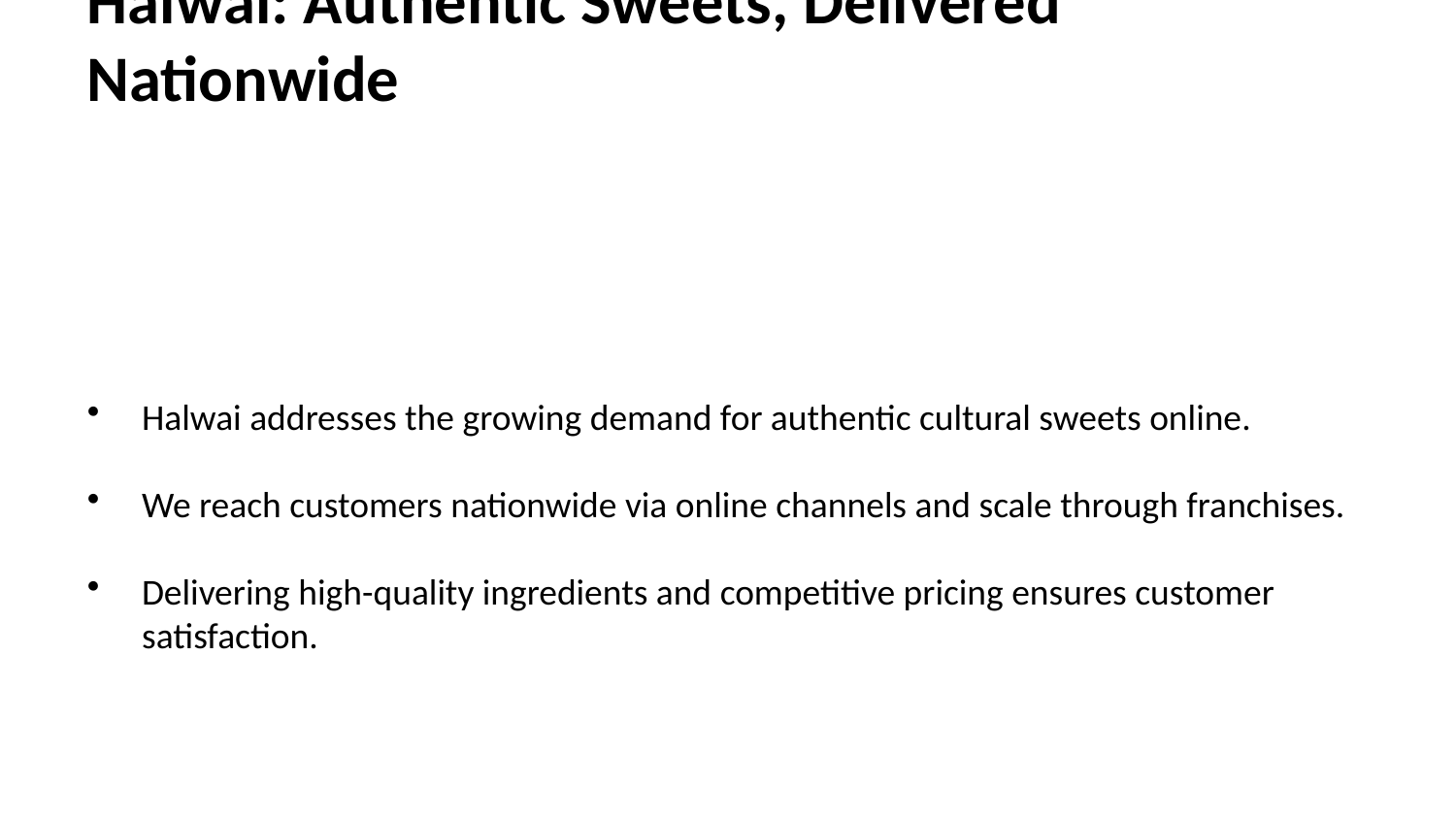

Halwai: Authentic Sweets, Delivered Nationwide
Halwai addresses the growing demand for authentic cultural sweets online.

We reach customers nationwide via online channels and scale through franchises.

Delivering high-quality ingredients and competitive pricing ensures customer satisfaction.